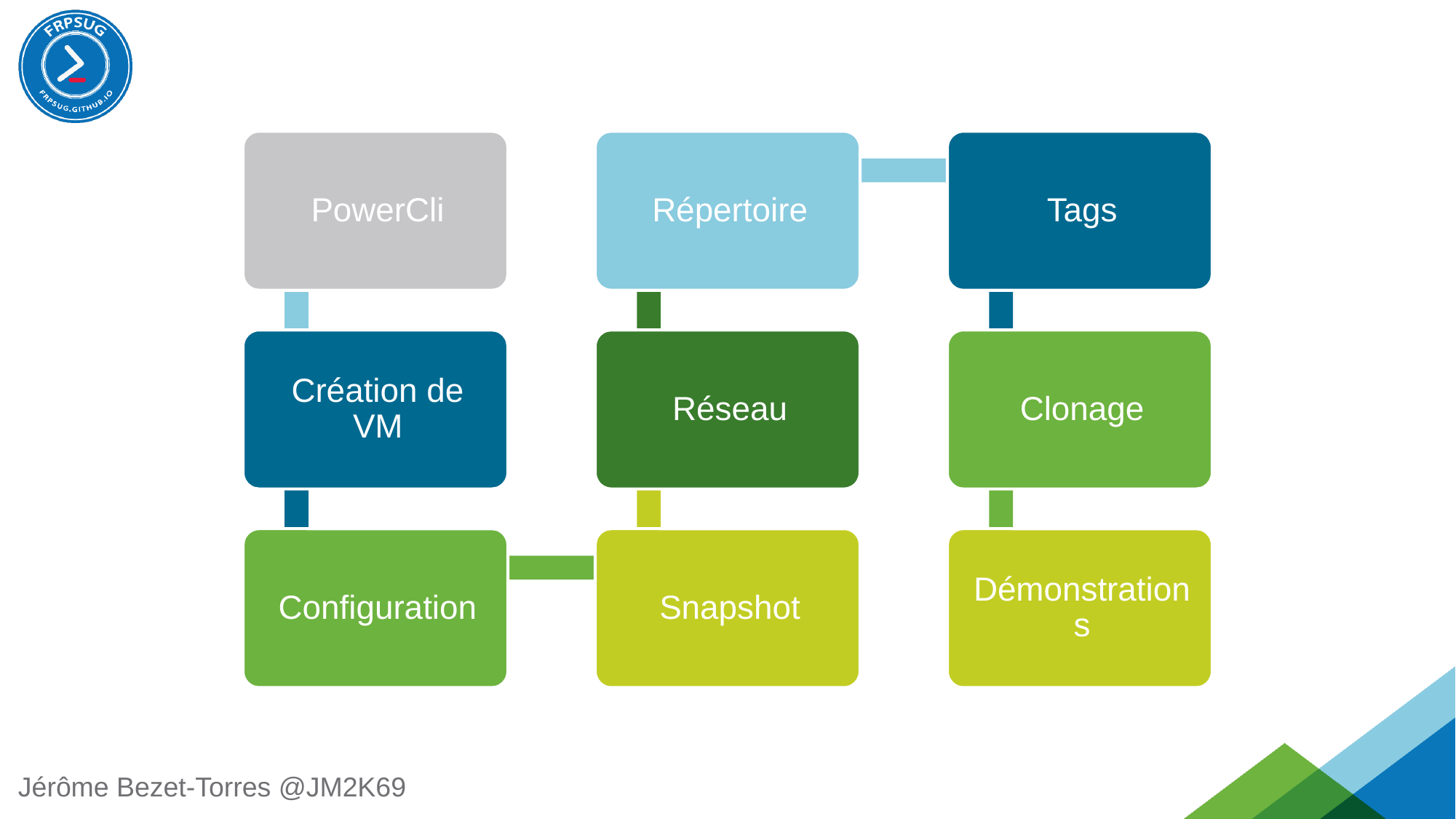

PowerCli
Création de VM
Configuration
Snapshot
Réseau
Répertoire
Tags
Clonage
Démonstrations